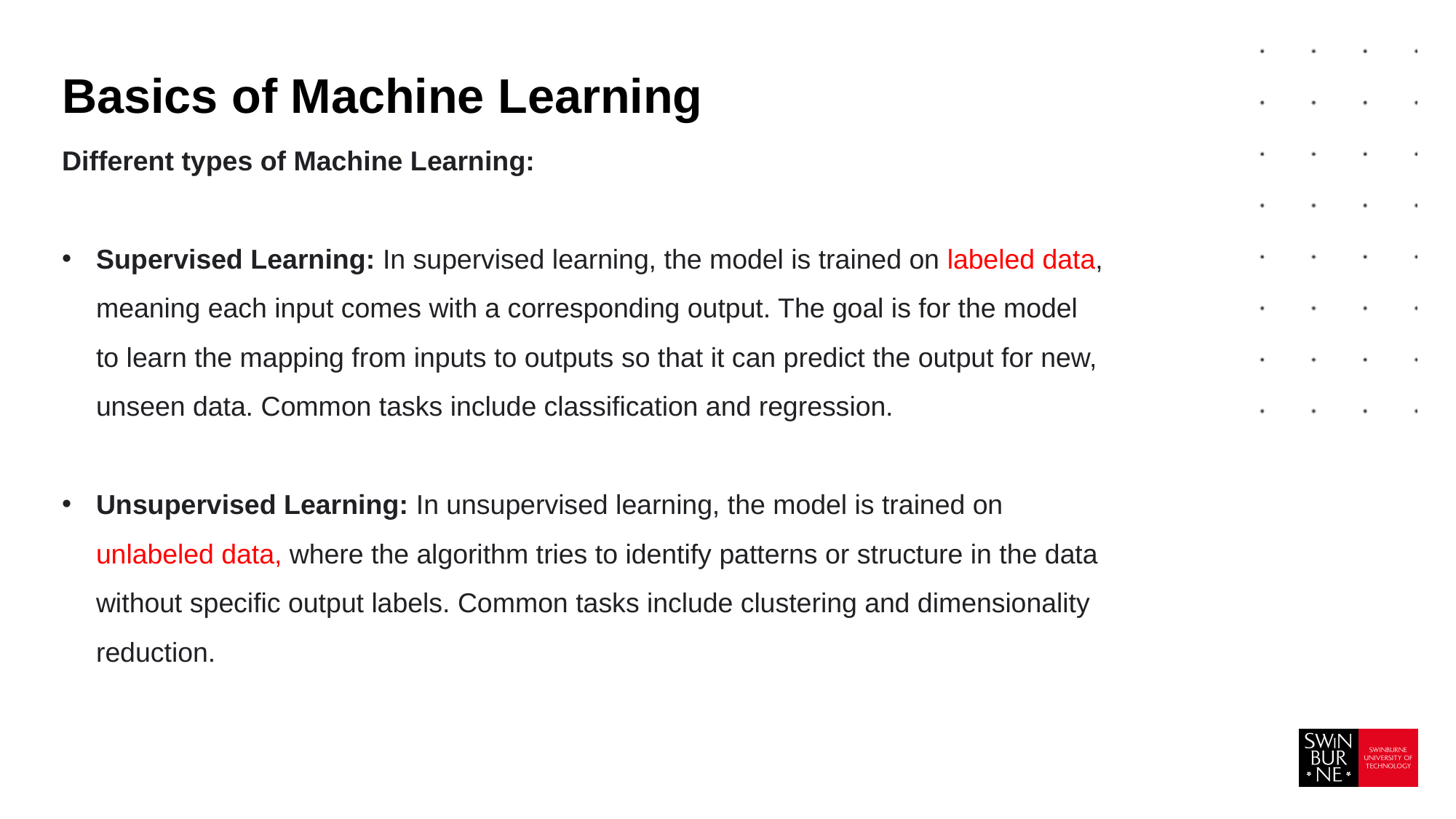

# Basics of Machine Learning
Different types of Machine Learning:

Supervised Learning: In supervised learning, the model is trained on labeled data, meaning each input comes with a corresponding output. The goal is for the model to learn the mapping from inputs to outputs so that it can predict the output for new, unseen data. Common tasks include classification and regression.

Unsupervised Learning: In unsupervised learning, the model is trained on unlabeled data, where the algorithm tries to identify patterns or structure in the data without specific output labels. Common tasks include clustering and dimensionality reduction.